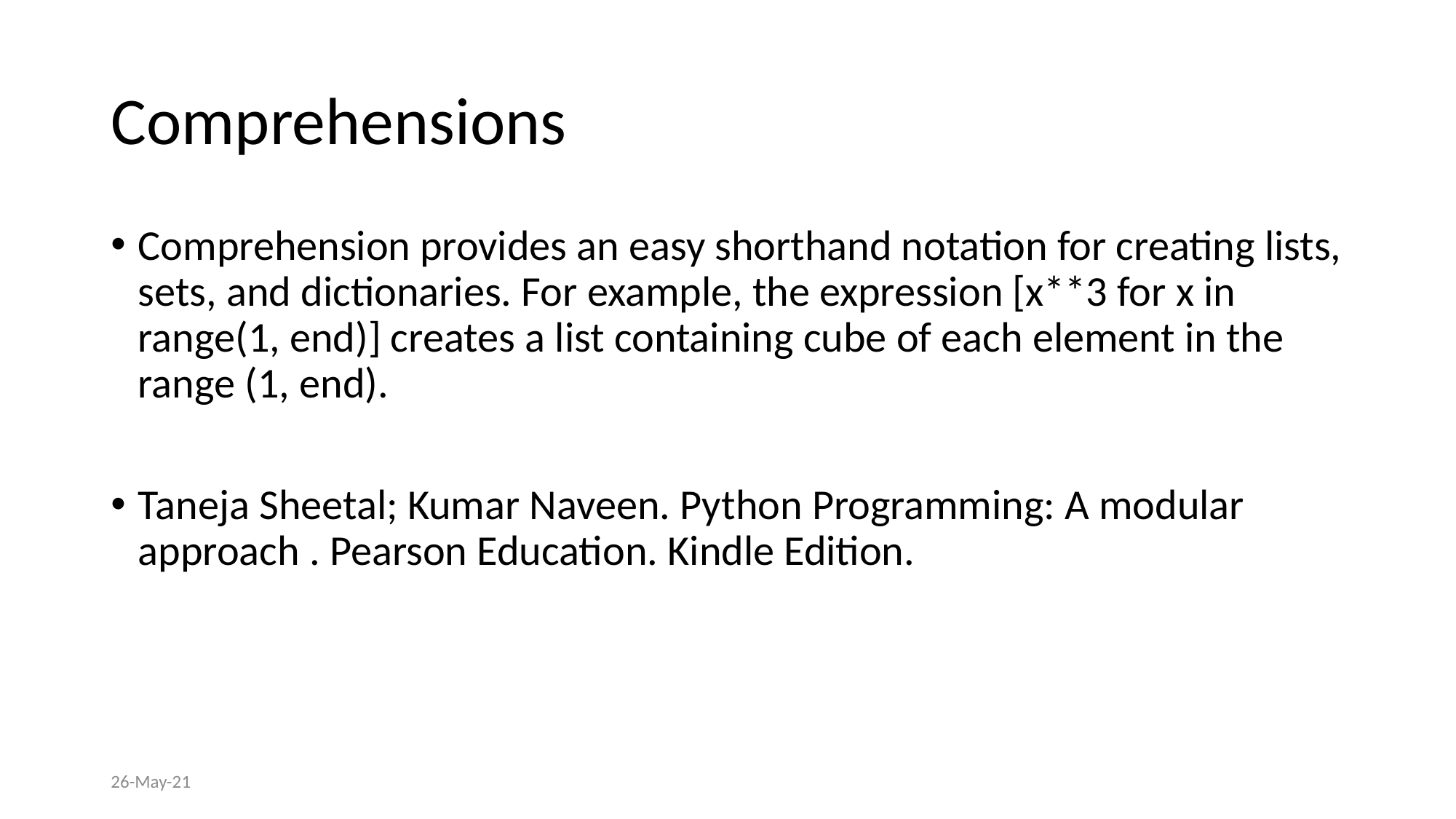

# Comprehensions
Comprehension provides an easy shorthand notation for creating lists, sets, and dictionaries. For example, the expression [x**3 for x in range(1, end)] creates a list containing cube of each element in the range (1, end).

Taneja Sheetal; Kumar Naveen. Python Programming: A modular approach . Pearson Education. Kindle Edition.
26-May-21